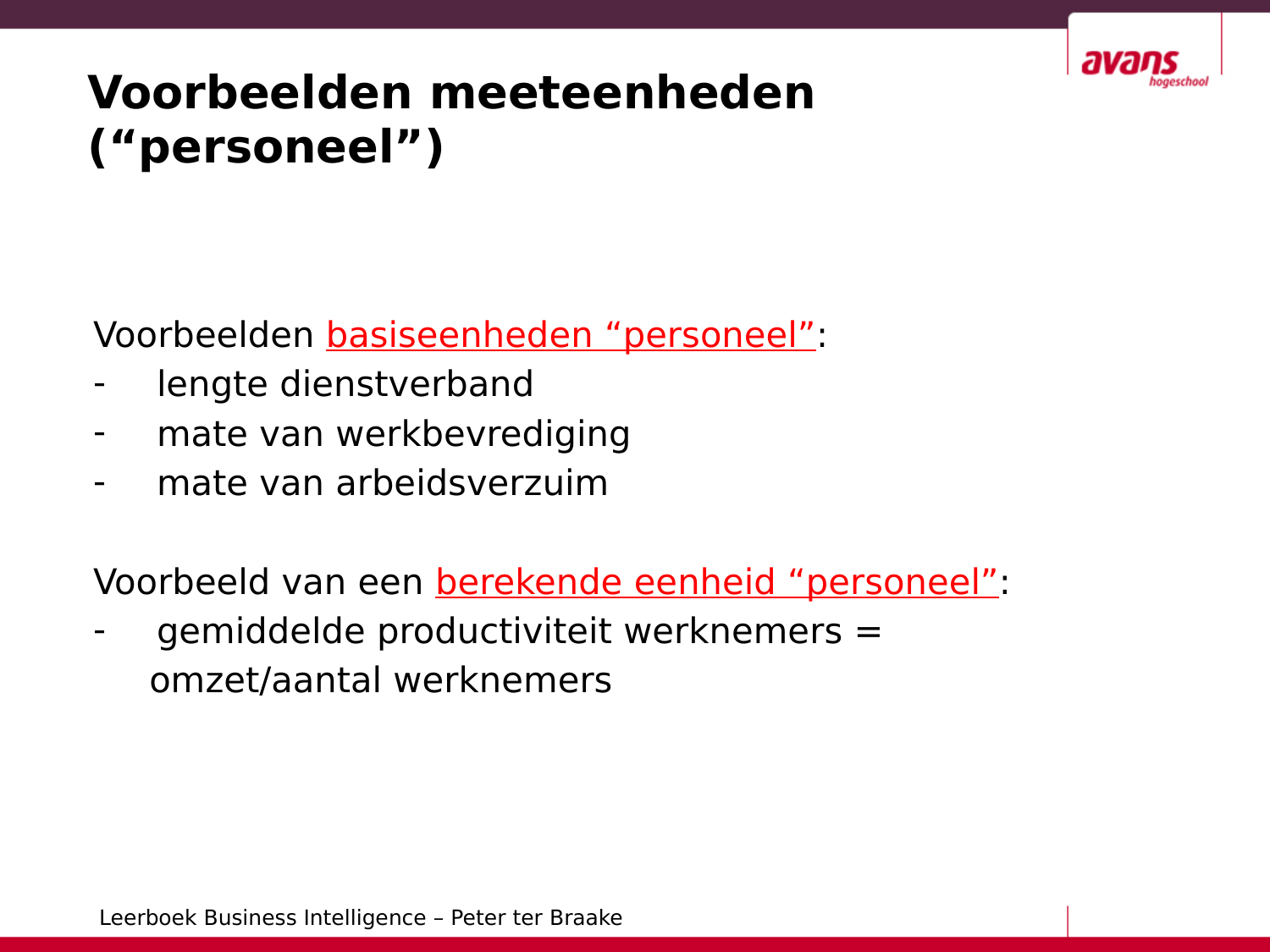

# Voorbeelden meeteenheden (“personeel”)
Voorbeelden basiseenheden “personeel”:
lengte dienstverband
mate van werkbevrediging
mate van arbeidsverzuim

Voorbeeld van een berekende eenheid “personeel”:
gemiddelde productiviteit werknemers =
     omzet/aantal werknemers

11